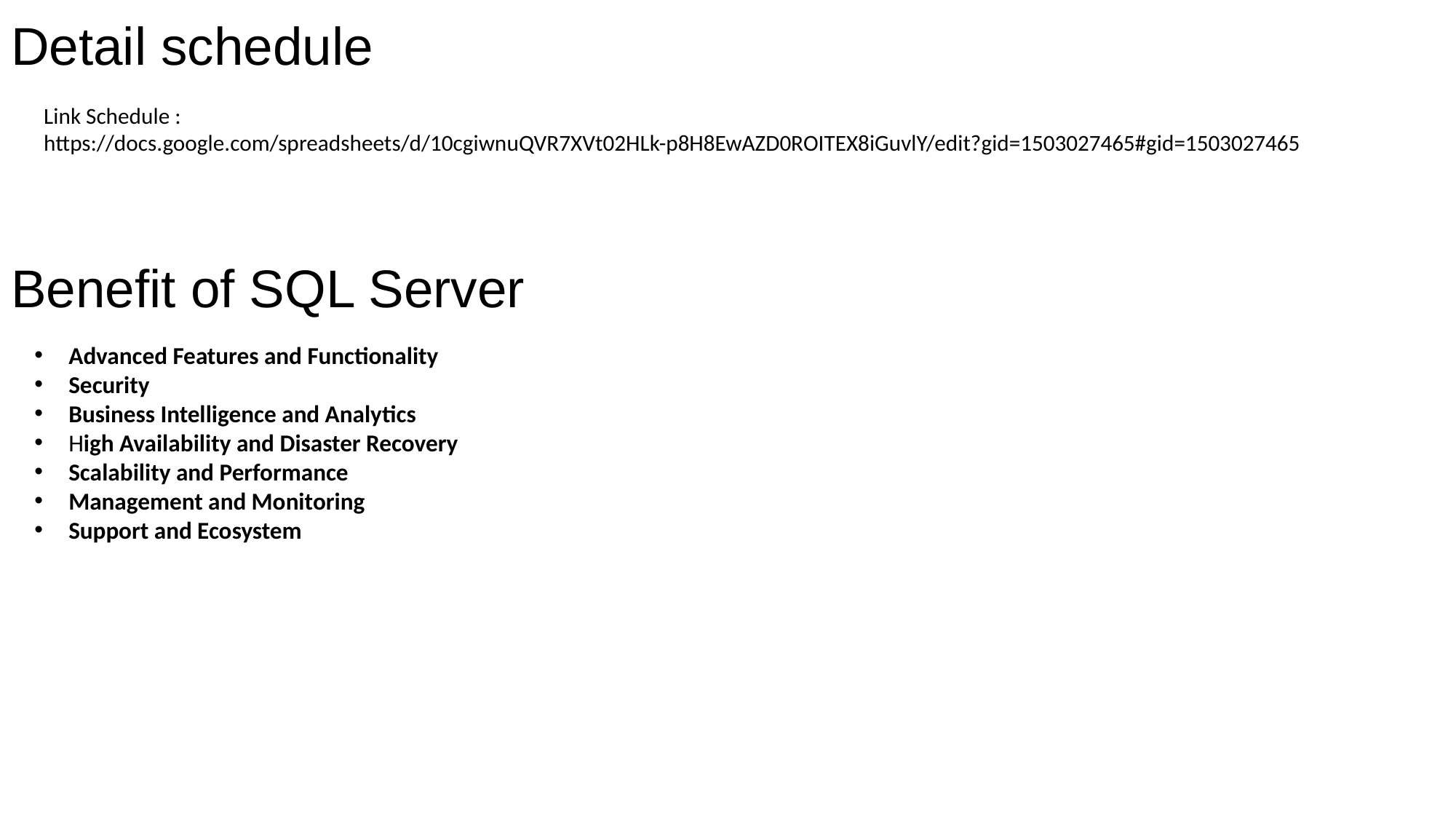

# Detail schedule
Link Schedule :
https://docs.google.com/spreadsheets/d/10cgiwnuQVR7XVt02HLk-p8H8EwAZD0ROITEX8iGuvlY/edit?gid=1503027465#gid=1503027465
Benefit of SQL Server
Advanced Features and Functionality
Security
Business Intelligence and Analytics
High Availability and Disaster Recovery
Scalability and Performance
Management and Monitoring
Support and Ecosystem